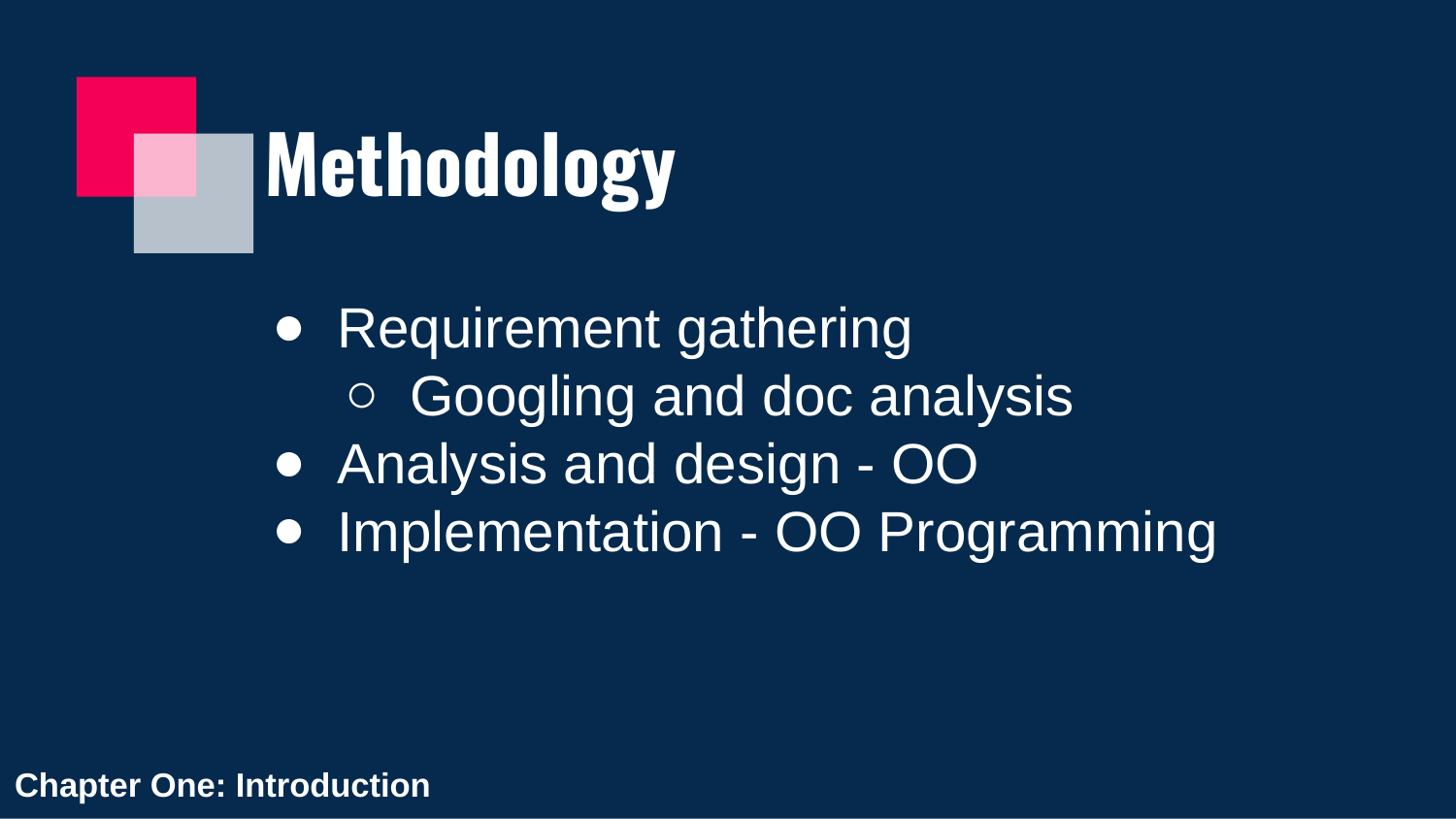

# Methodology
Requirement gathering
Googling and doc analysis
Analysis and design - OO
Implementation - OO Programming
Chapter One: Introduction